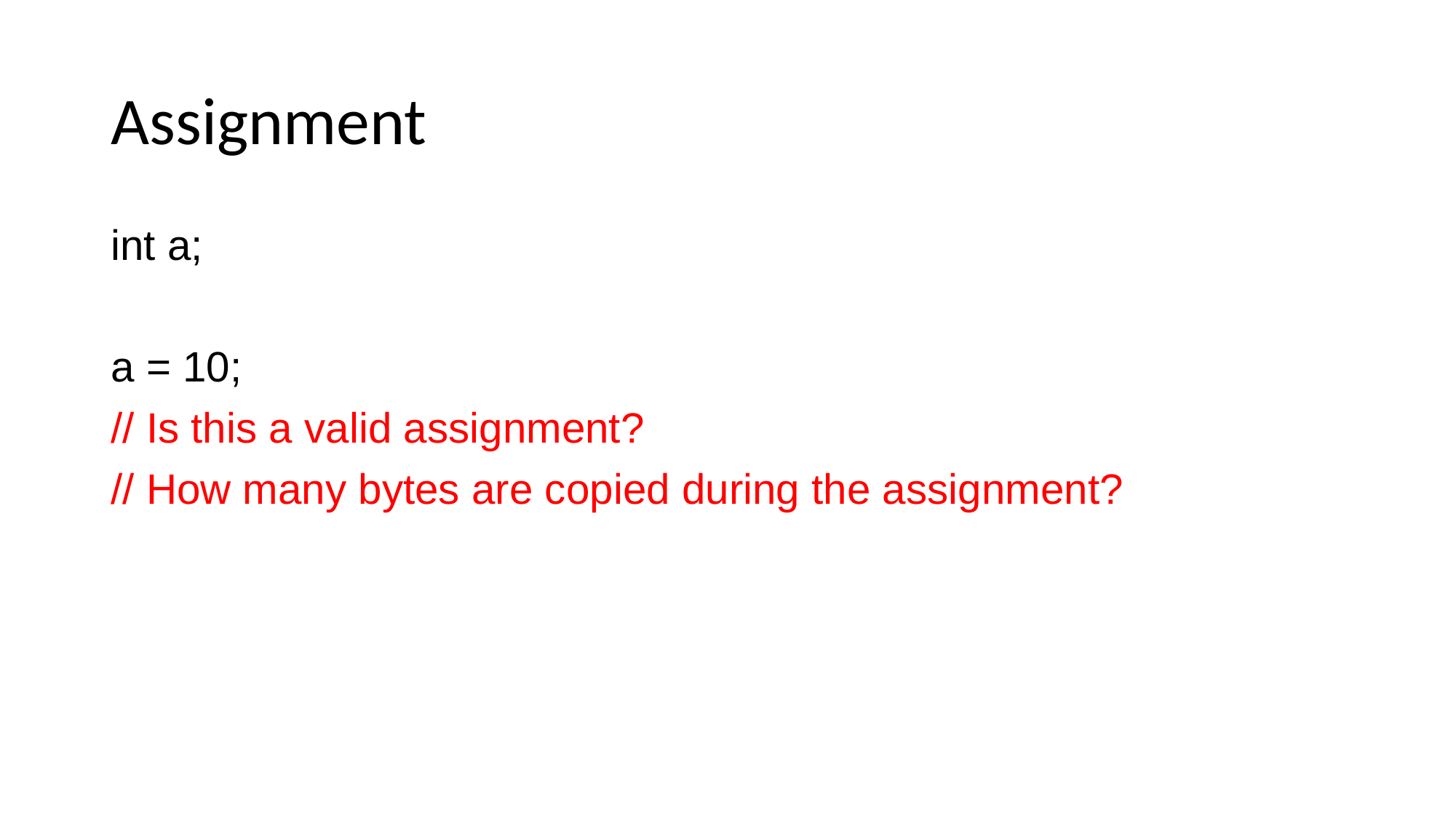

# Assignment
int a;

a = 10;
// Is this a valid assignment?
// How many bytes are copied during the assignment?